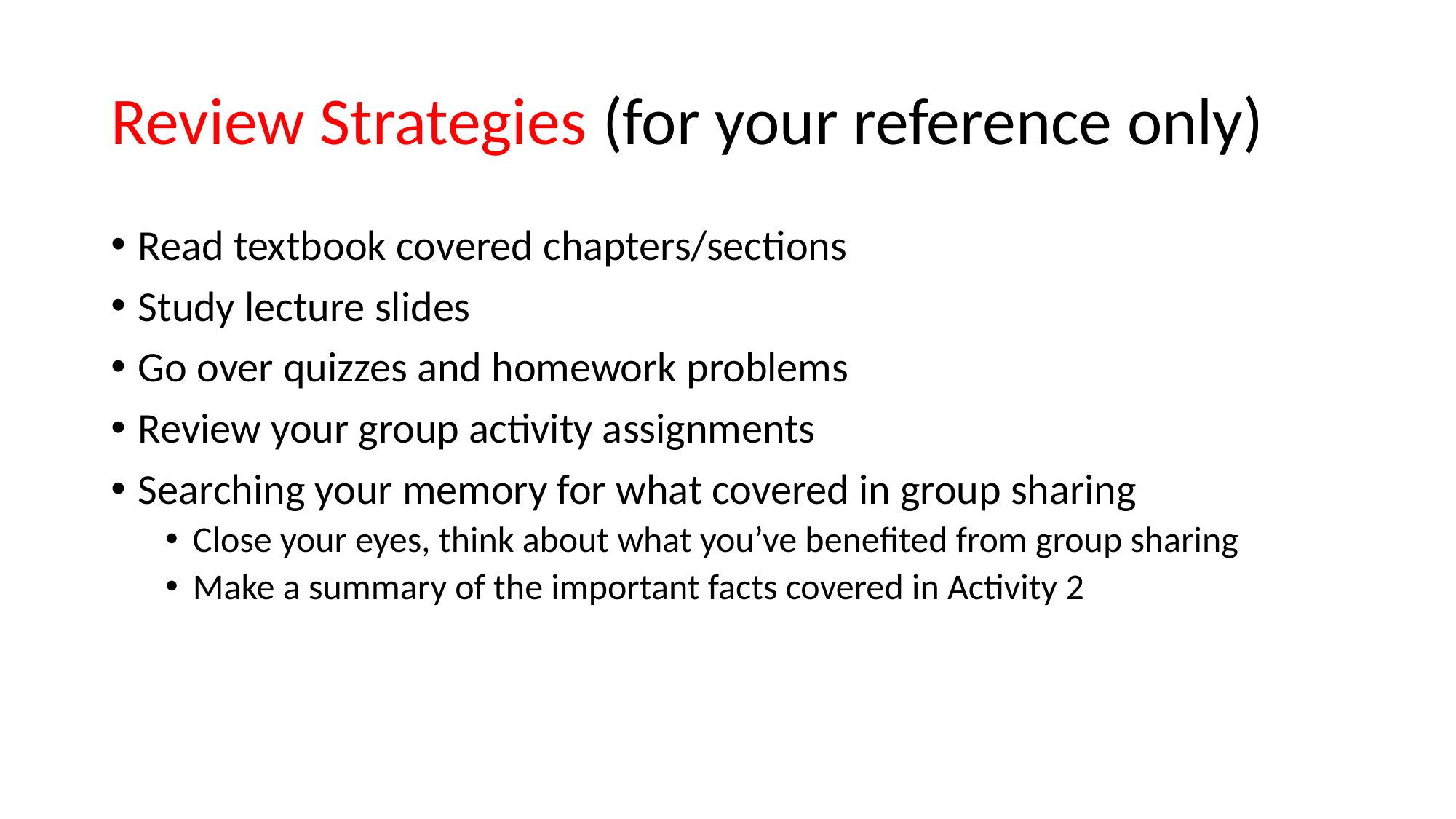

# Review Strategies (for your reference only)
Read textbook covered chapters/sections
Study lecture slides
Go over quizzes and homework problems
Review your group activity assignments
Searching your memory for what covered in group sharing
Close your eyes, think about what you’ve benefited from group sharing
Make a summary of the important facts covered in Activity 2